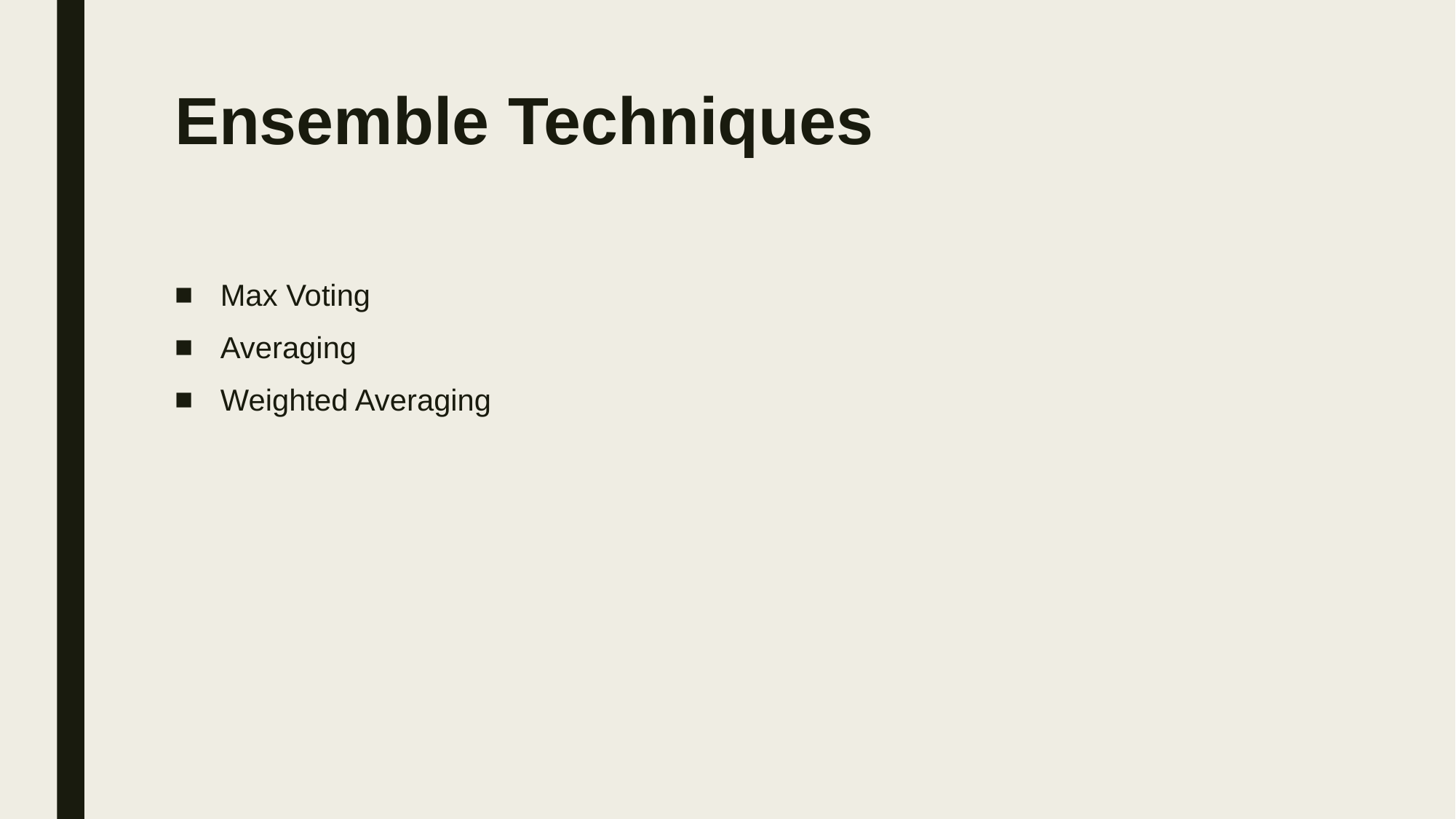

# Ensemble Techniques
Max Voting
Averaging
Weighted Averaging